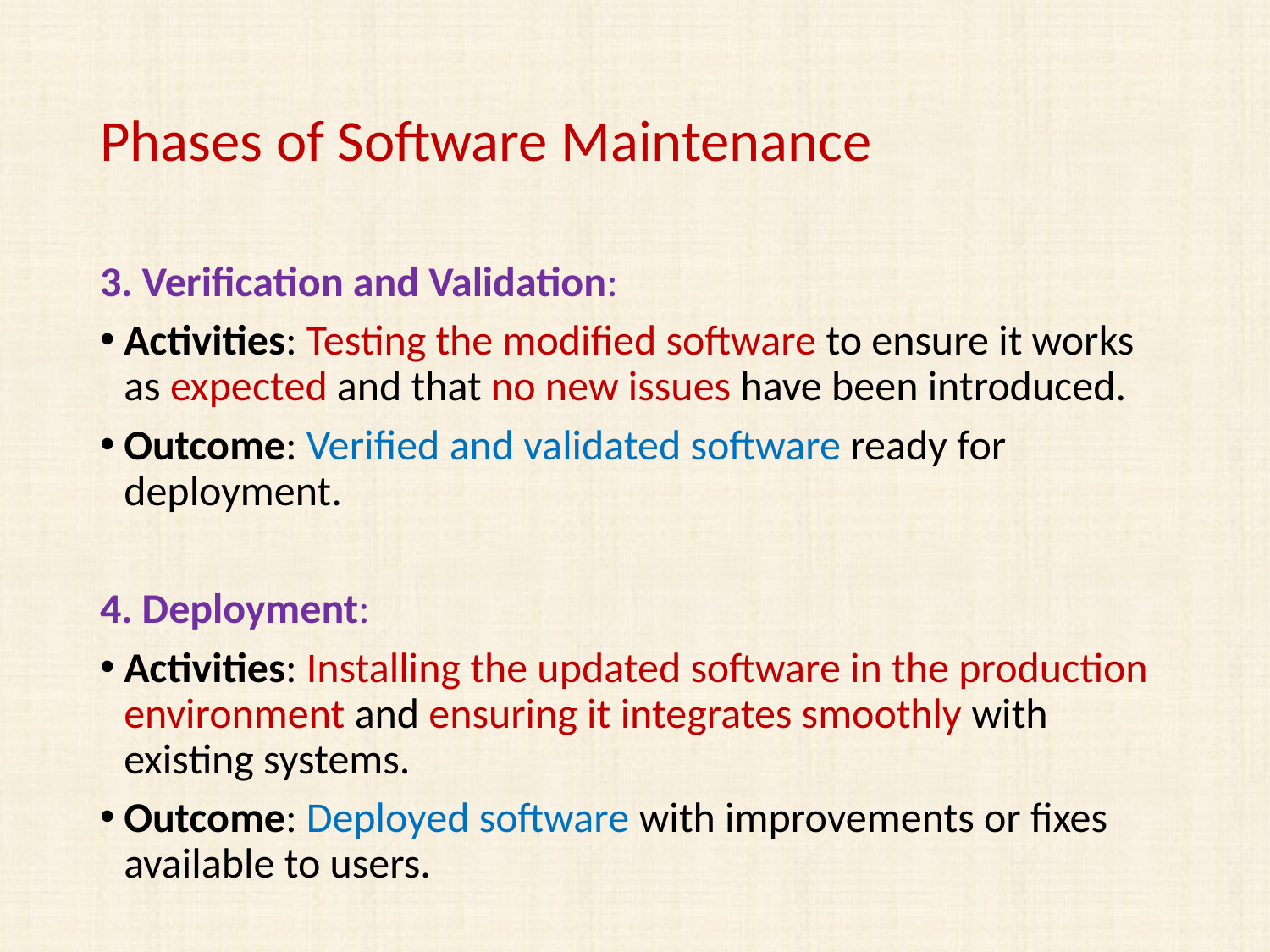

# Phases of Software Maintenance
3. Verification and Validation:
Activities: Testing the modified software to ensure it works as expected and that no new issues have been introduced.
Outcome: Verified and validated software ready for deployment.

4. Deployment:
Activities: Installing the updated software in the production environment and ensuring it integrates smoothly with existing systems.
Outcome: Deployed software with improvements or fixes available to users.